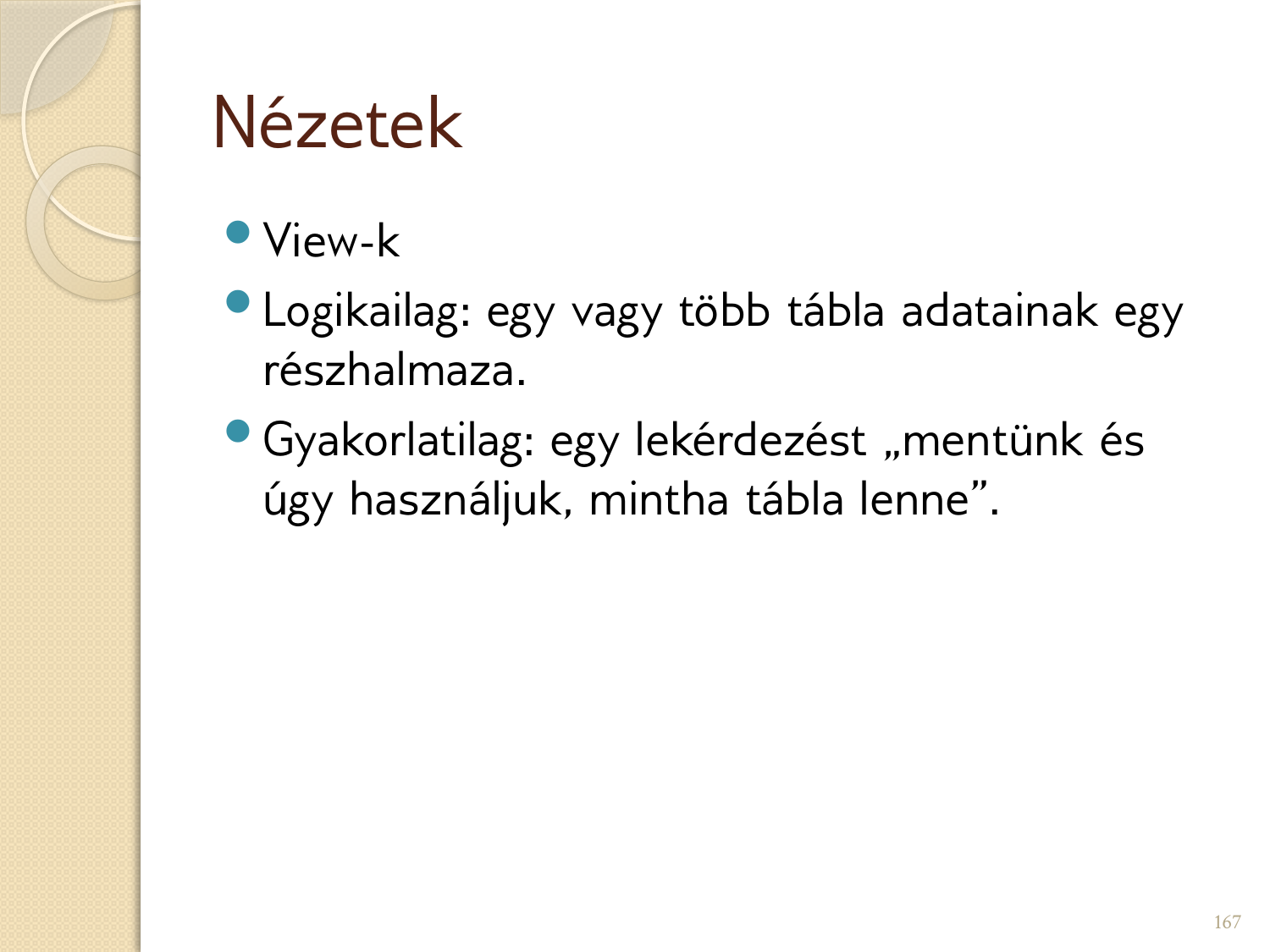

# Nézetek
View-k
Logikailag: egy vagy több tábla adatainak egy részhalmaza.
Gyakorlatilag: egy lekérdezést „mentünk és úgy használjuk, mintha tábla lenne”.

167